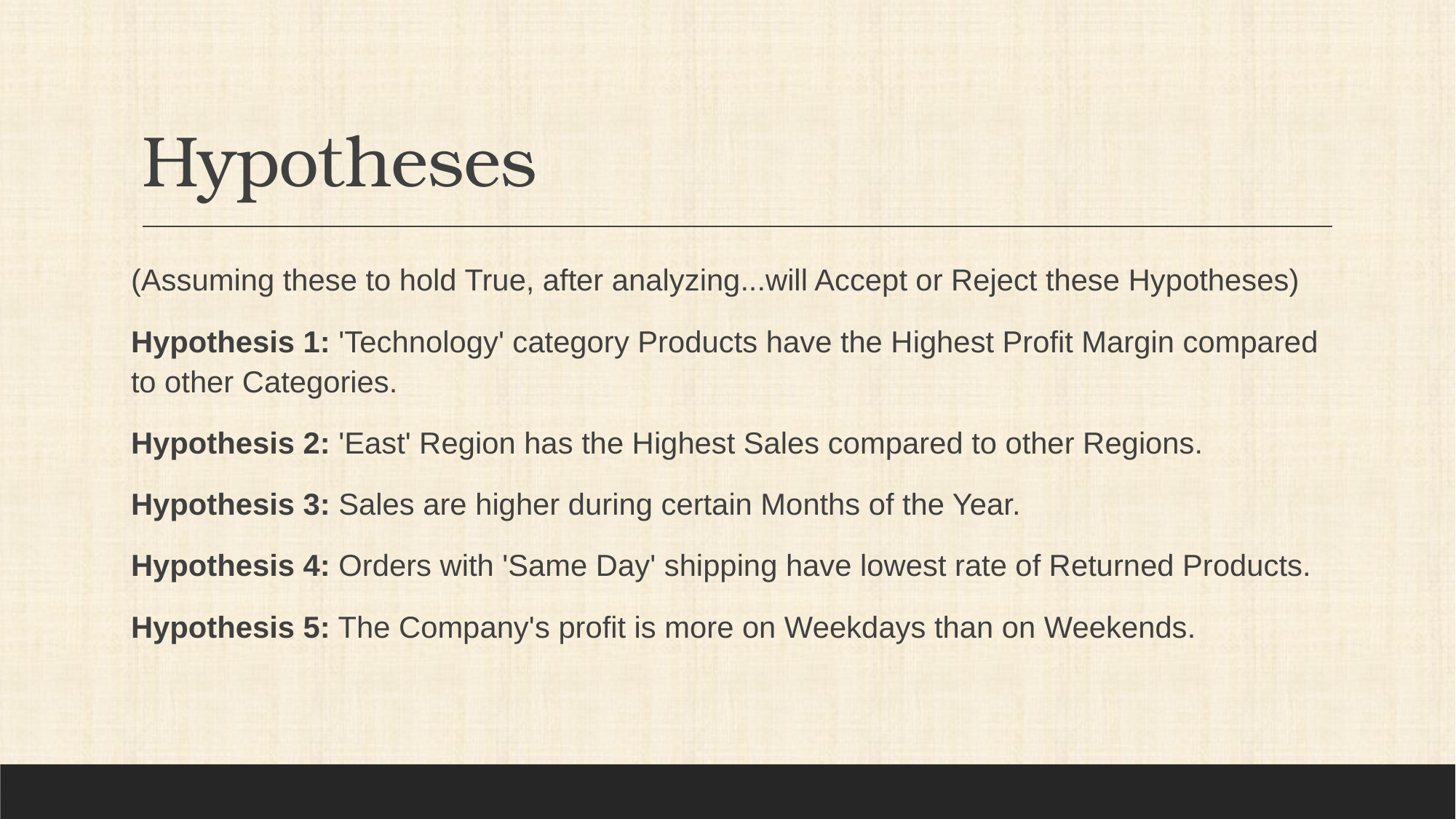

# Hypotheses
(Assuming these to hold True, after analyzing...will Accept or Reject these Hypotheses)
Hypothesis 1: 'Technology' category Products have the Highest Profit Margin compared to other Categories.
Hypothesis 2: 'East' Region has the Highest Sales compared to other Regions.
Hypothesis 3: Sales are higher during certain Months of the Year.
Hypothesis 4: Orders with 'Same Day' shipping have lowest rate of Returned Products.
Hypothesis 5: The Company's profit is more on Weekdays than on Weekends.